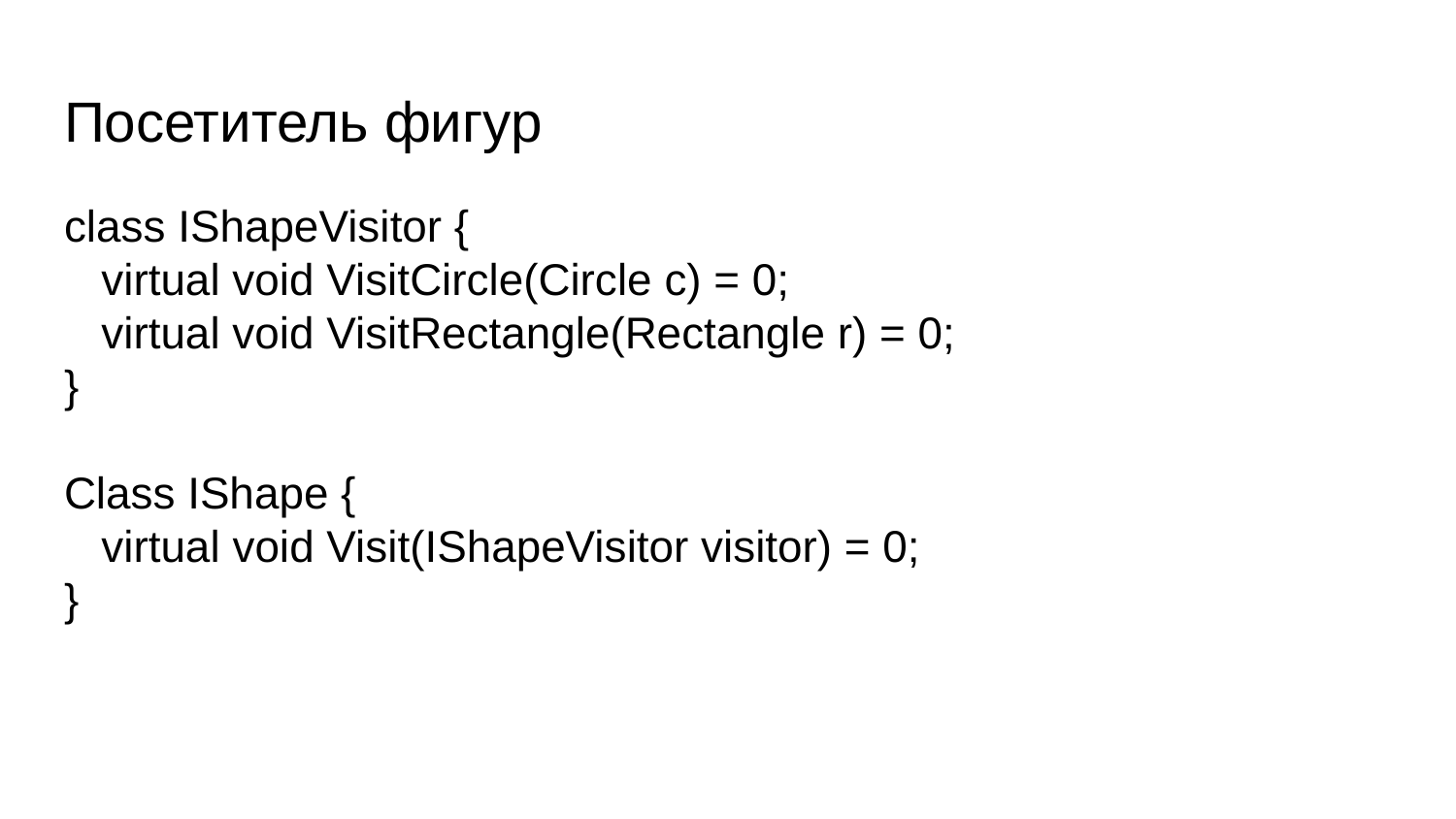

# Посетитель фигур
class IShapeVisitor {
   virtual void VisitCircle(Circle c) = 0;
   virtual void VisitRectangle(Rectangle r) = 0;
}

Class IShape {
   virtual void Visit(IShapeVisitor visitor) = 0;
}